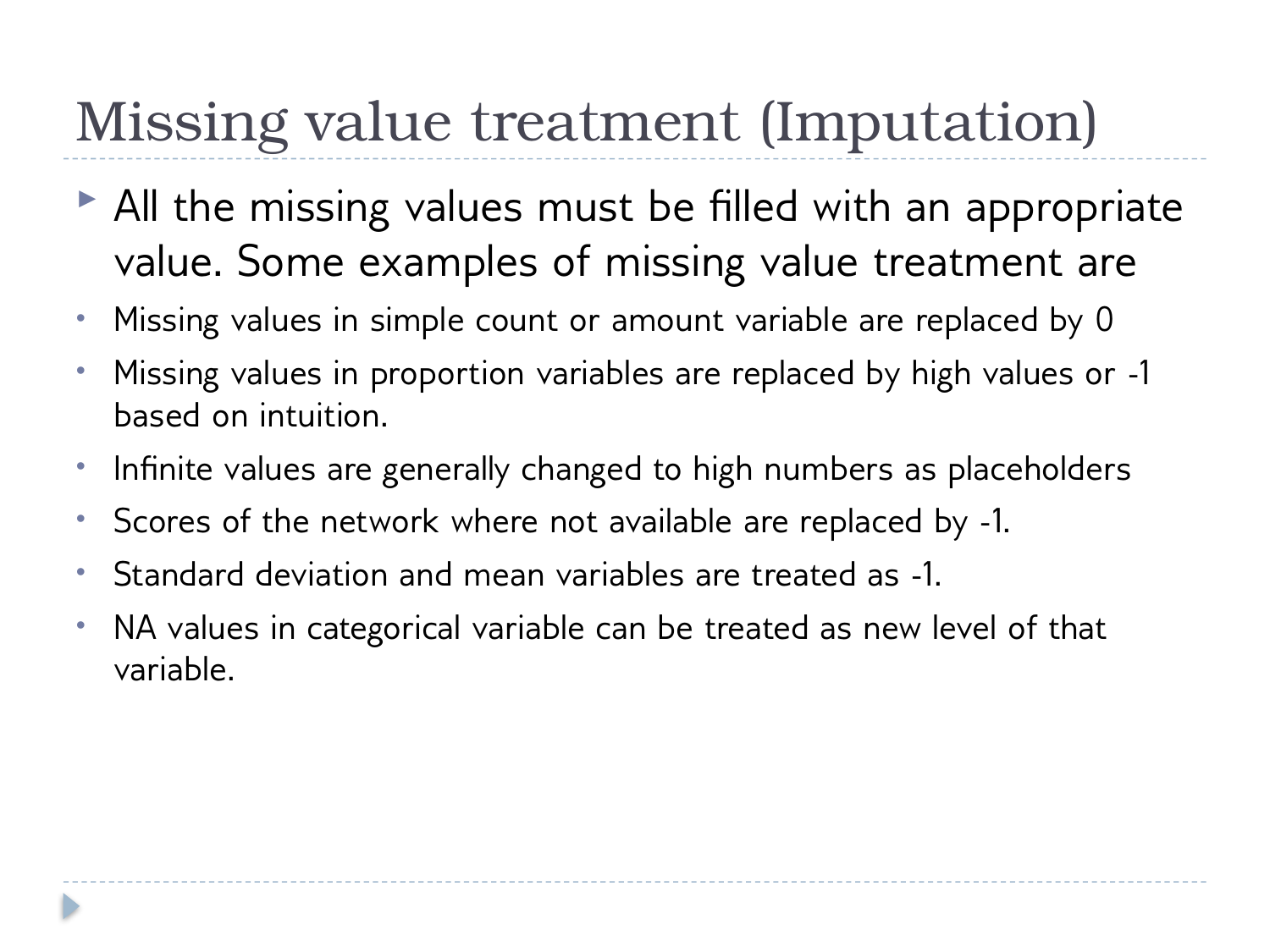

# Missing value treatment (Imputation)
All the missing values must be filled with an appropriate value. Some examples of missing value treatment are
Missing values in simple count or amount variable are replaced by 0
Missing values in proportion variables are replaced by high values or -1 based on intuition.
Infinite values are generally changed to high numbers as placeholders
Scores of the network where not available are replaced by -1.
Standard deviation and mean variables are treated as -1.
NA values in categorical variable can be treated as new level of that variable.